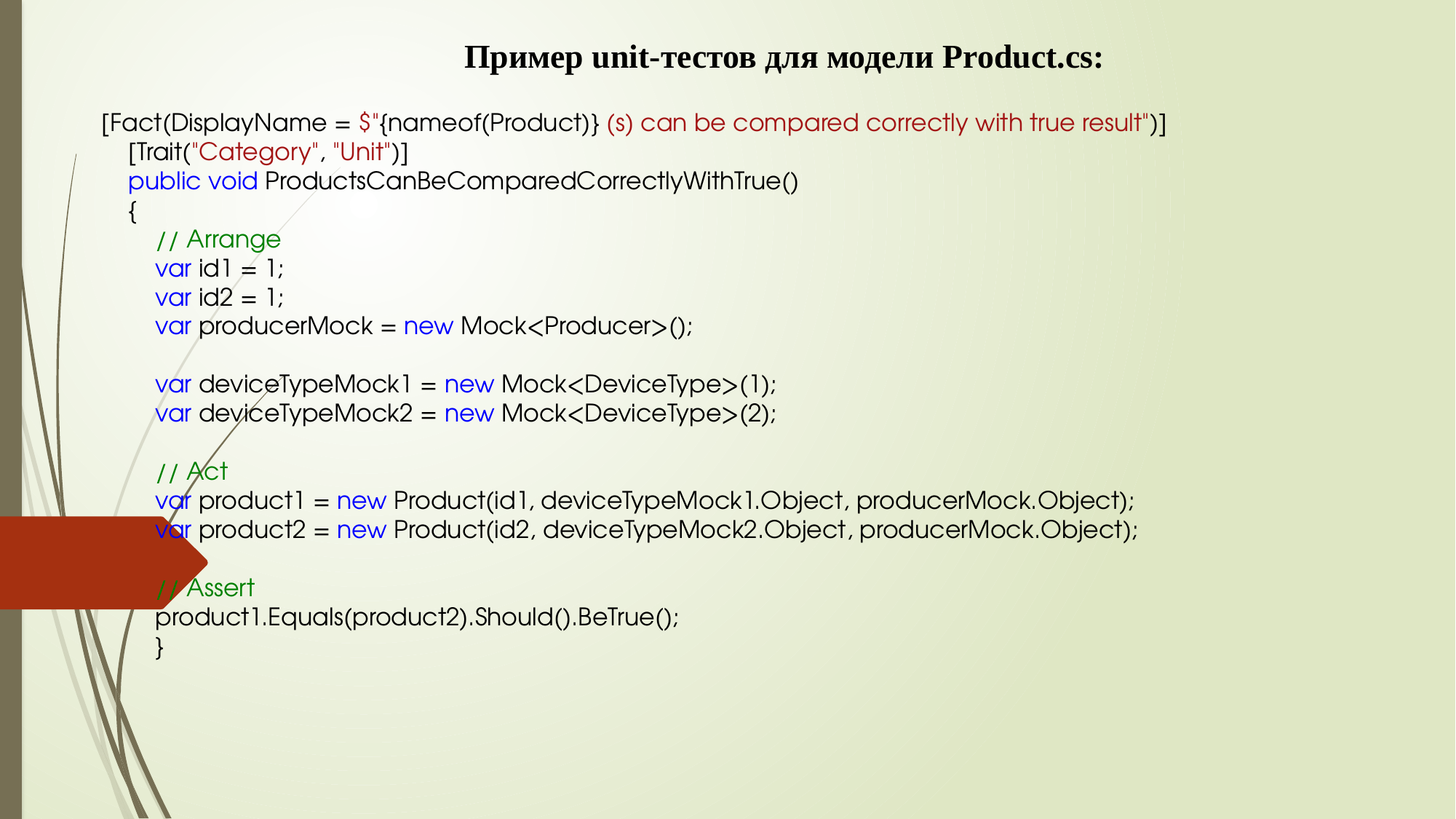

Пример unit-тестов для модели Product.cs:

[Fact(DisplayName = $"{nameof(Product)} (s) can be compared correctly with true result")]
    [Trait("Category", "Unit")]
    public void ProductsCanBeComparedCorrectlyWithTrue()
    {
        // Arrange
        var id1 = 1;
        var id2 = 1;
        var producerMock = new Mock<Producer>();

        var deviceTypeMock1 = new Mock<DeviceType>(1);
        var deviceTypeMock2 = new Mock<DeviceType>(2);

        // Act
        var product1 = new Product(id1, deviceTypeMock1.Object, producerMock.Object);
        var product2 = new Product(id2, deviceTypeMock2.Object, producerMock.Object);

        // Assert
        product1.Equals(product2).Should().BeTrue();
}
#